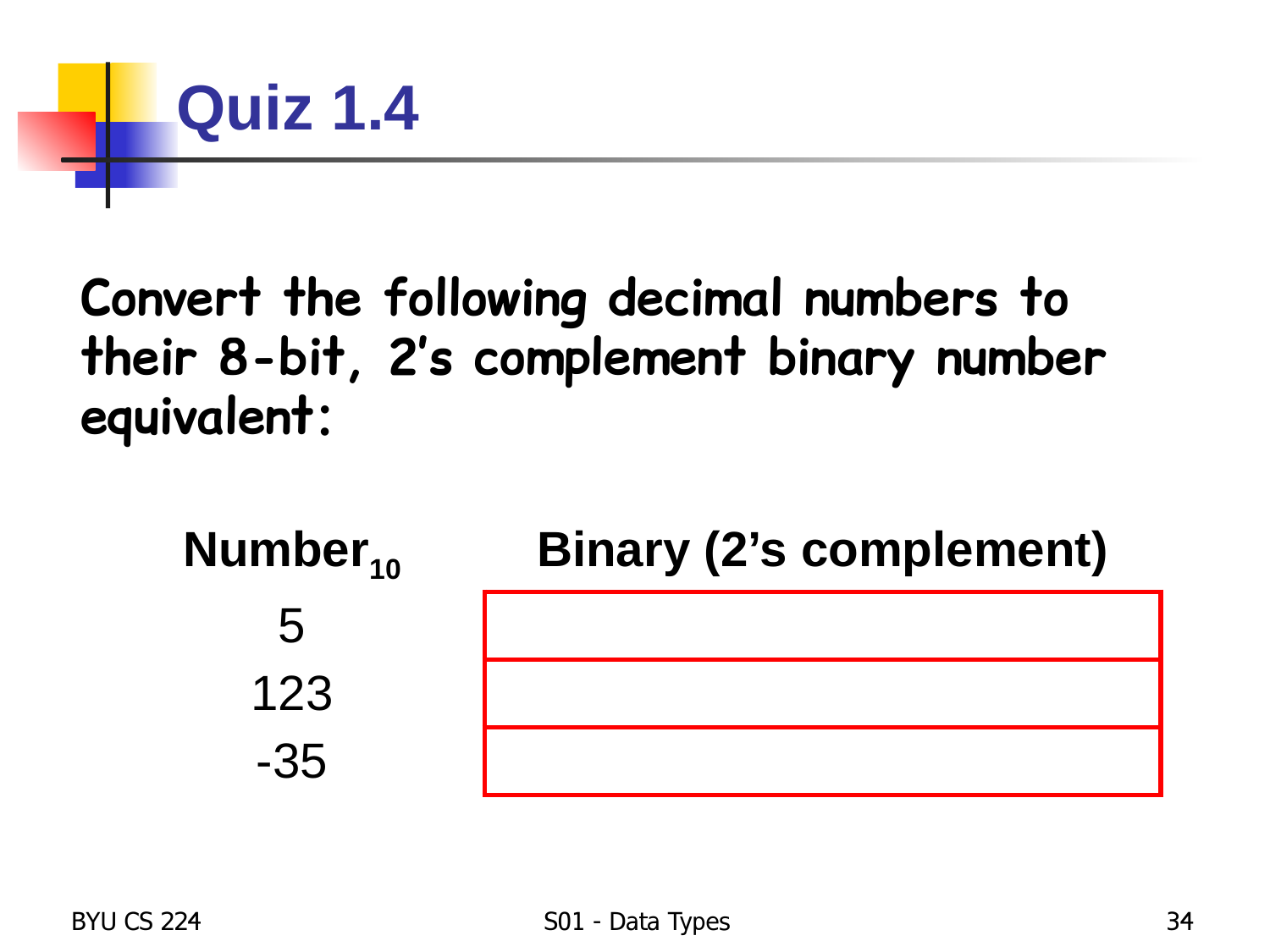

# Quiz 1.4
Convert the following decimal numbers to their 8-bit, 2’s complement binary number equivalent:
| Number10 | Binary (2’s complement) |
| --- | --- |
| 5 |  |
| 123 |  |
| -35 |  |
BYU CS 224
S01 - Data Types
34